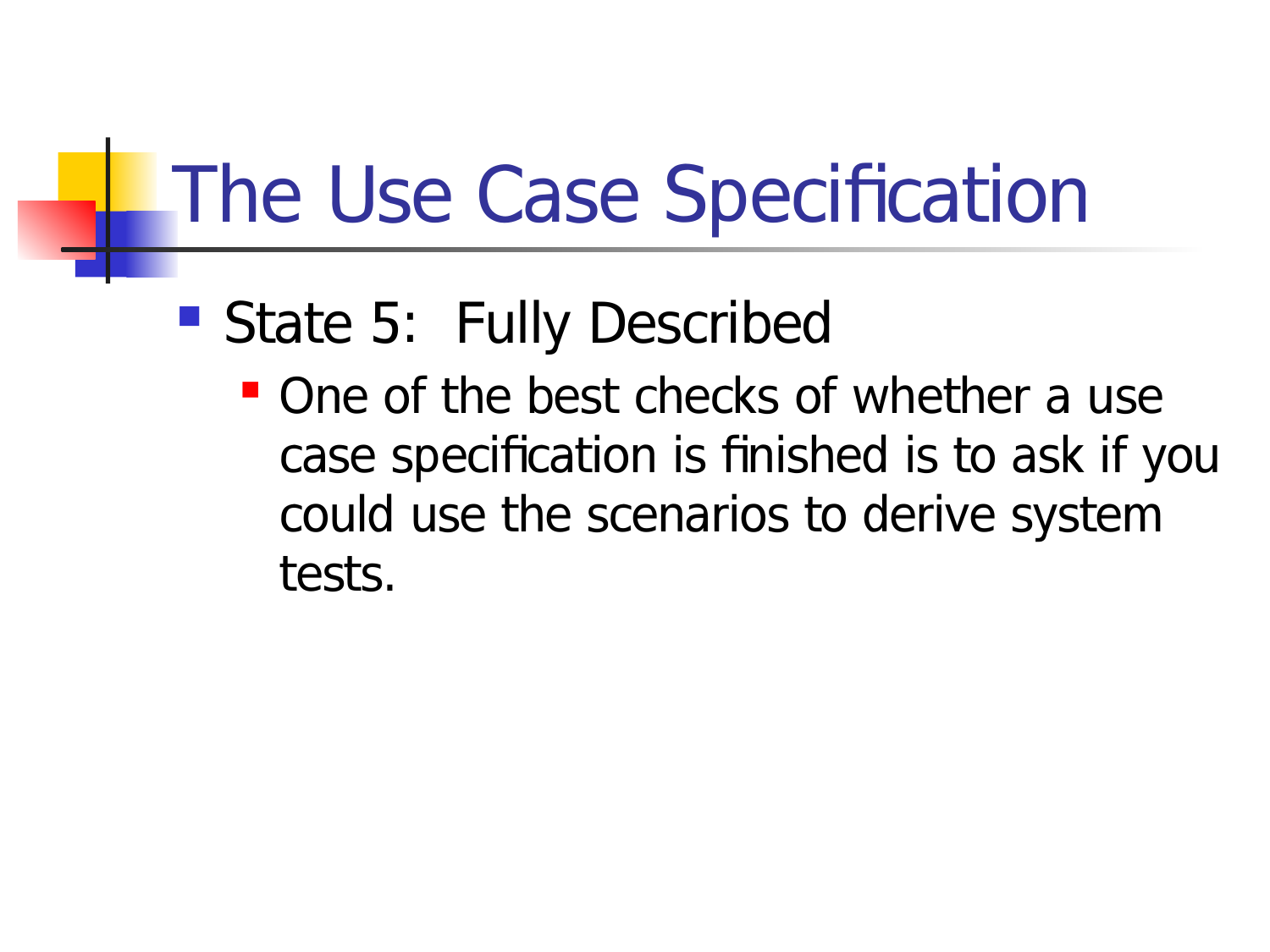

# The Use Case Specification
State 5:  Fully Described
One of the best checks of whether a use case specification is finished is to ask if you could use the scenarios to derive system tests.